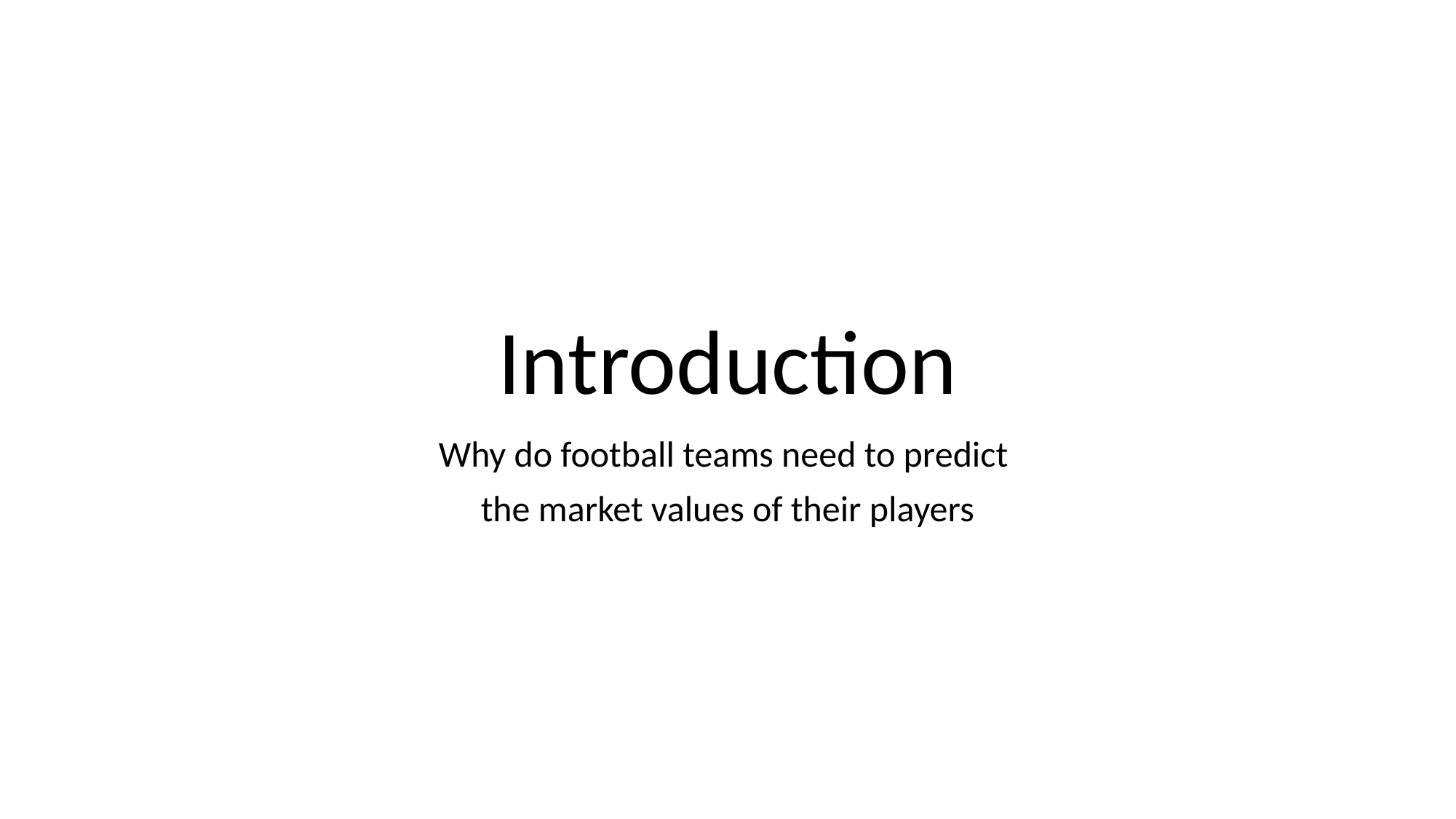

# Introduction
Why do football teams need to predict
the market values of their players